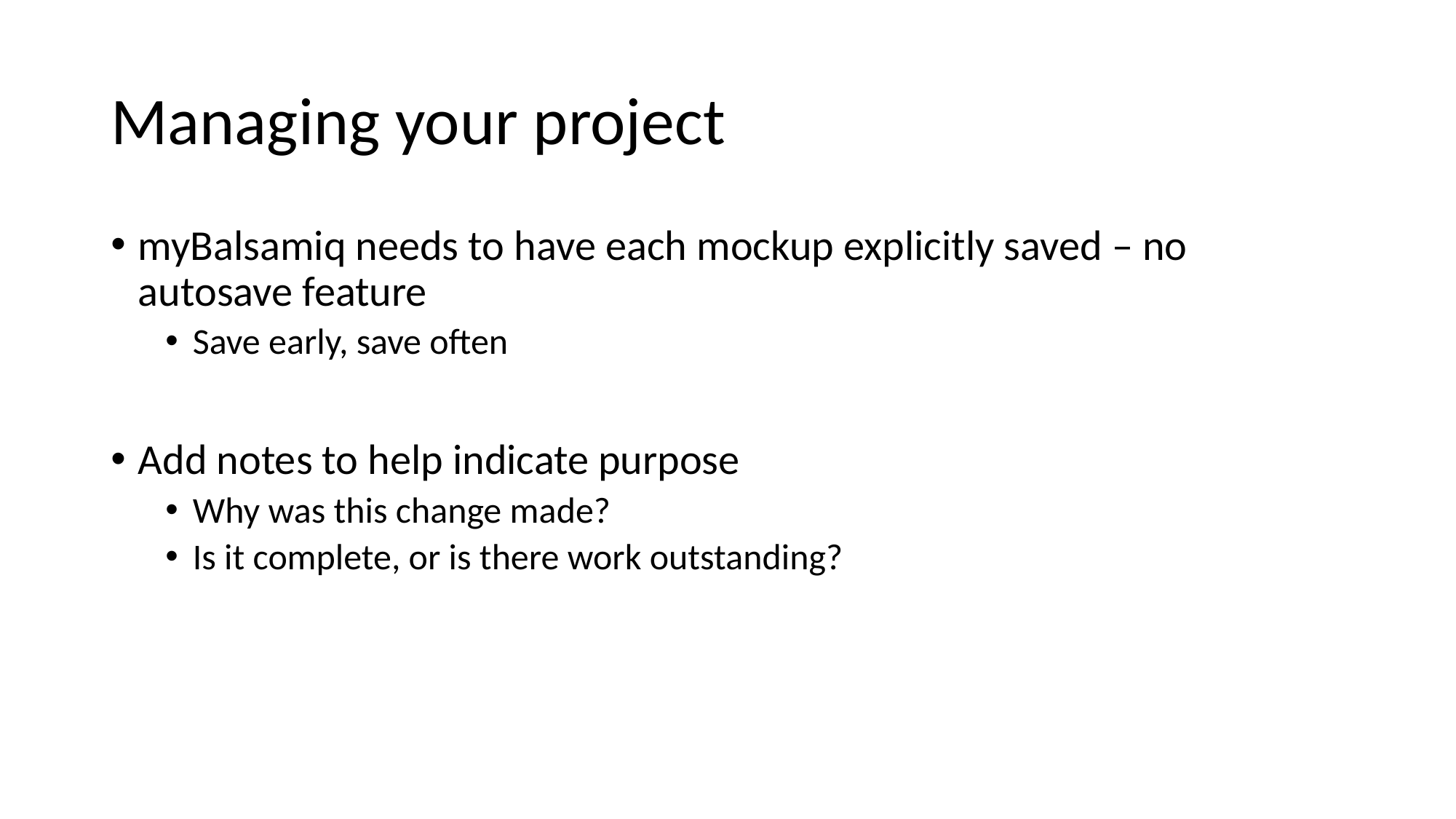

# Managing your project
myBalsamiq needs to have each mockup explicitly saved – no autosave feature
Save early, save often

Add notes to help indicate purpose
Why was this change made?
Is it complete, or is there work outstanding?